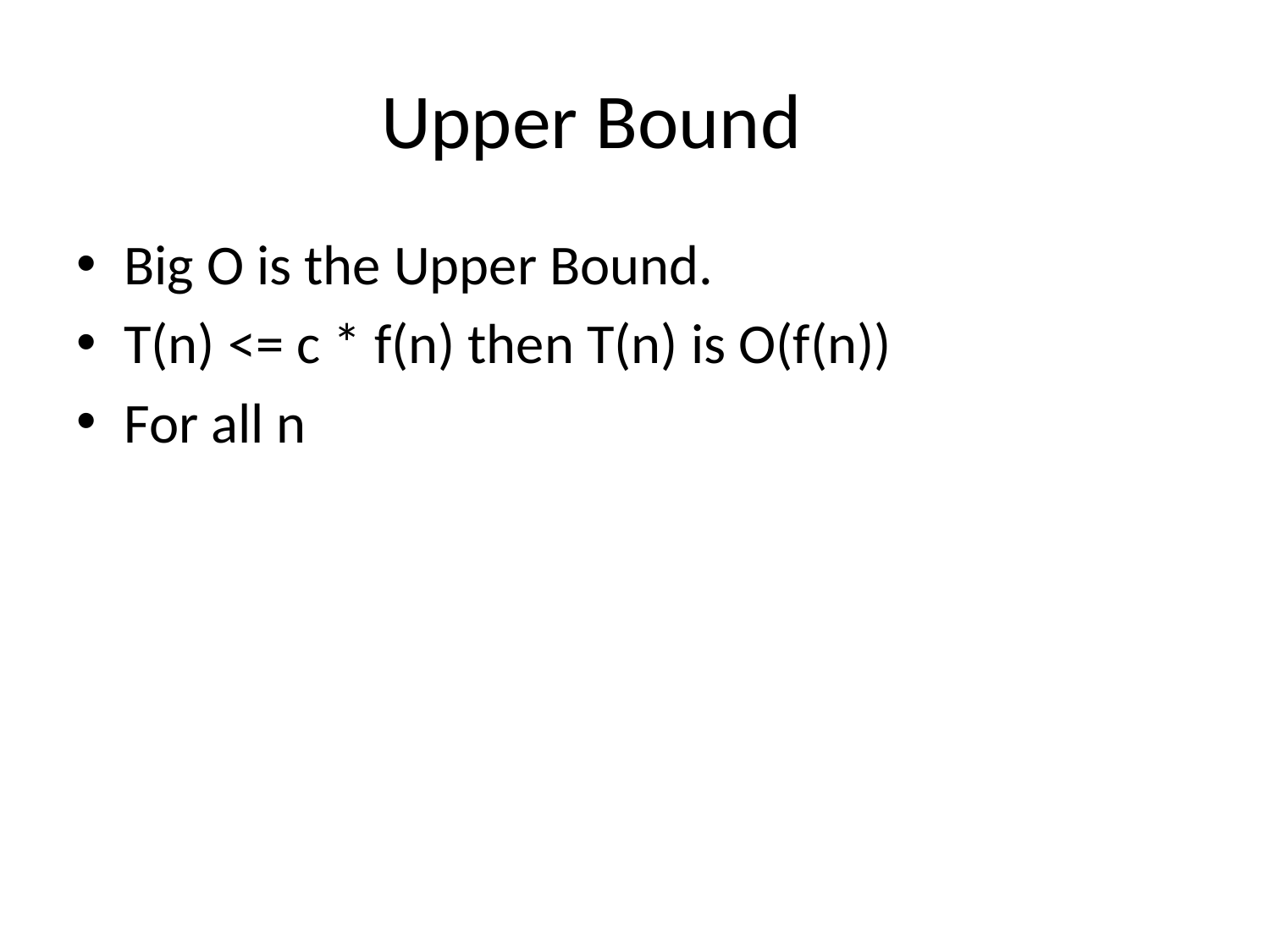

# Upper Bound
Big O is the Upper Bound.
T(n) <= c * f(n) then T(n) is O(f(n))
For all n